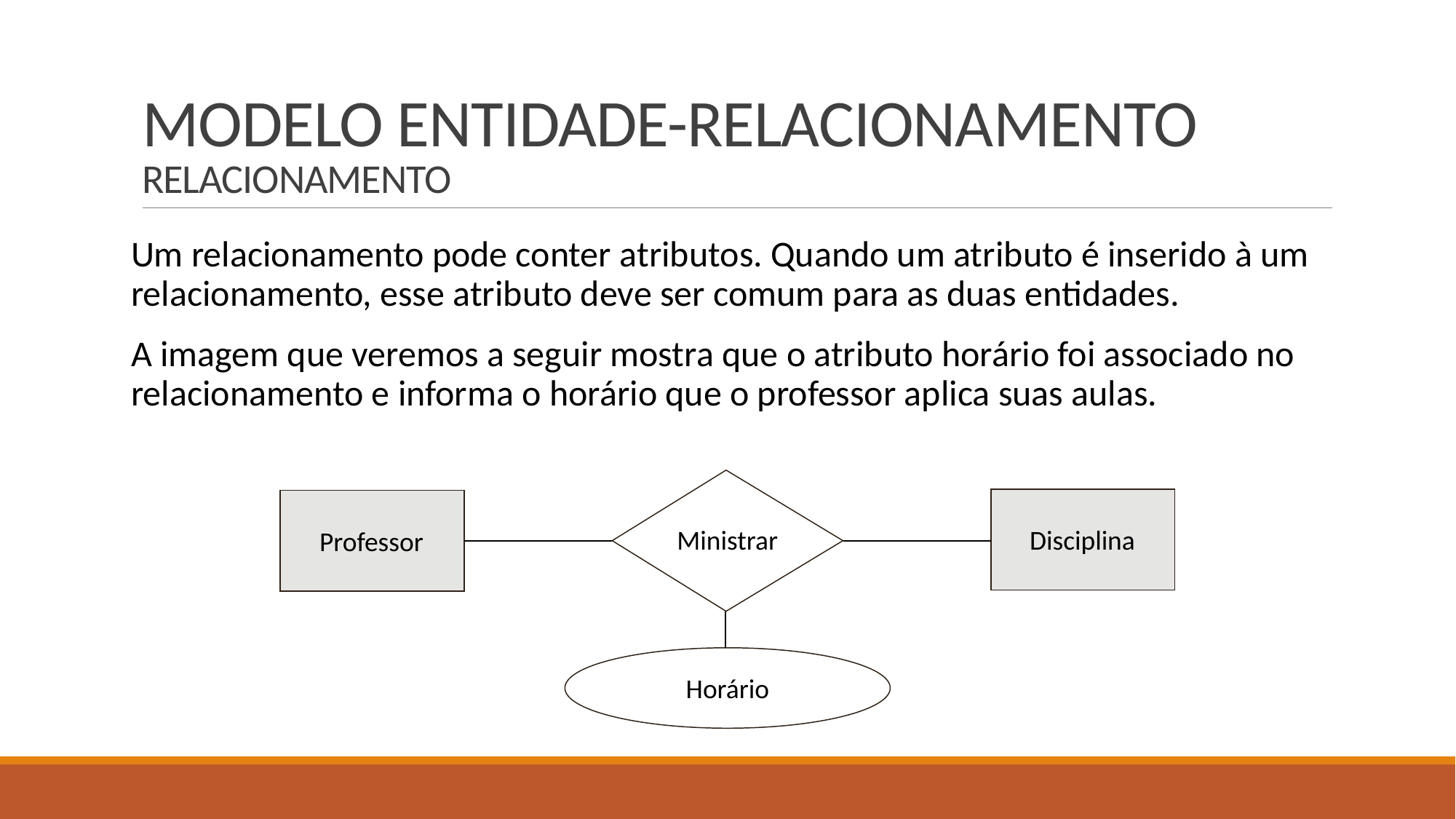

# MODELO ENTIDADE-RELACIONAMENTO RELACIONAMENTO
Um relacionamento pode conter atributos. Quando um atributo é inserido à um relacionamento, esse atributo deve ser comum para as duas entidades.
A imagem que veremos a seguir mostra que o atributo horário foi associado no relacionamento e informa o horário que o professor aplica suas aulas.

Ministrar
Disciplina
Professor

Horário